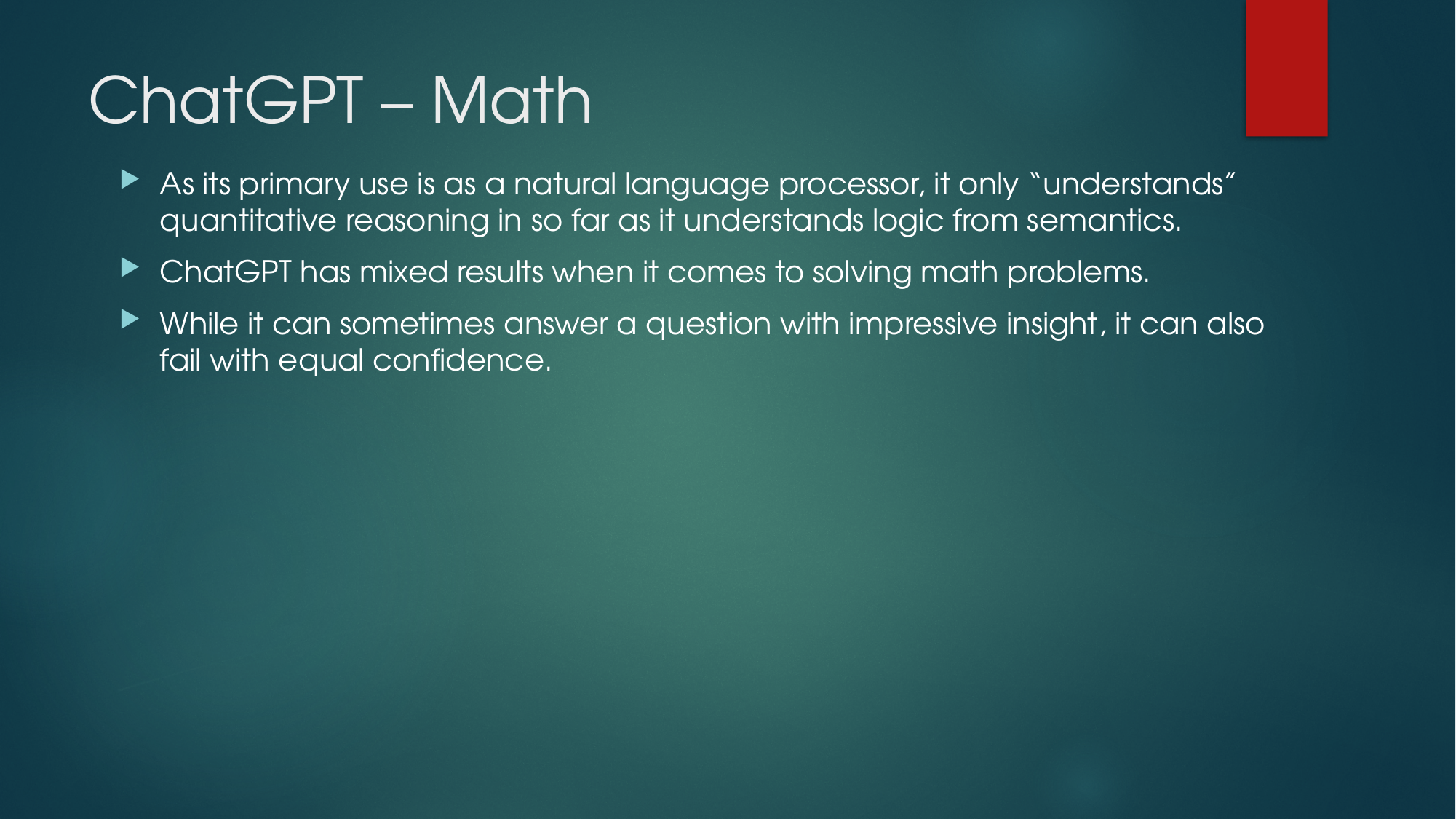

# ChatGPT – Math
As its primary use is as a natural language processor, it only “understands” quantitative reasoning in so far as it understands logic from semantics.
ChatGPT has mixed results when it comes to solving math problems.
While it can sometimes answer a question with impressive insight, it can also fail with equal confidence.